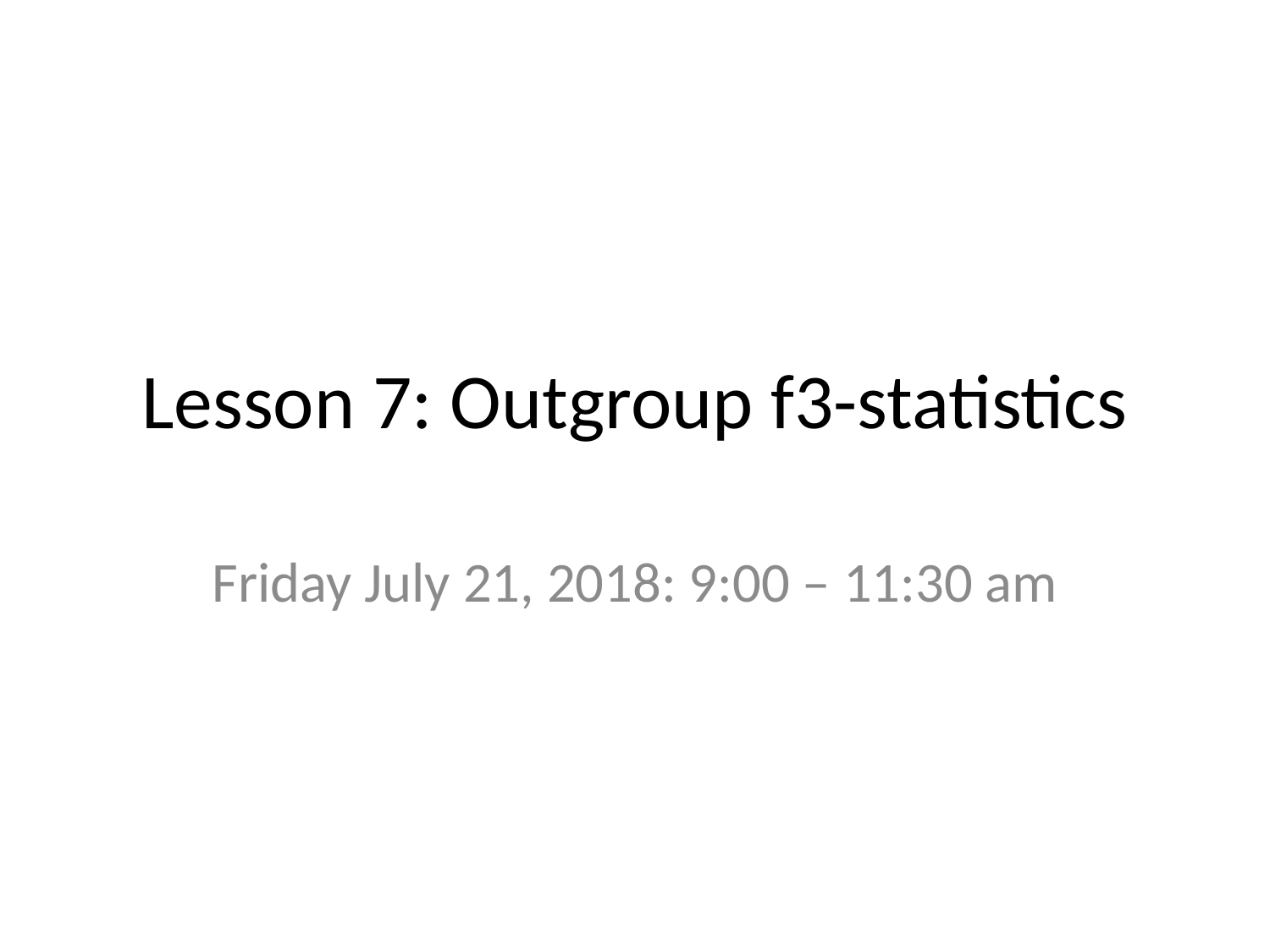

# Lesson 7: Outgroup f3-statistics
Friday July 21, 2018: 9:00 – 11:30 am